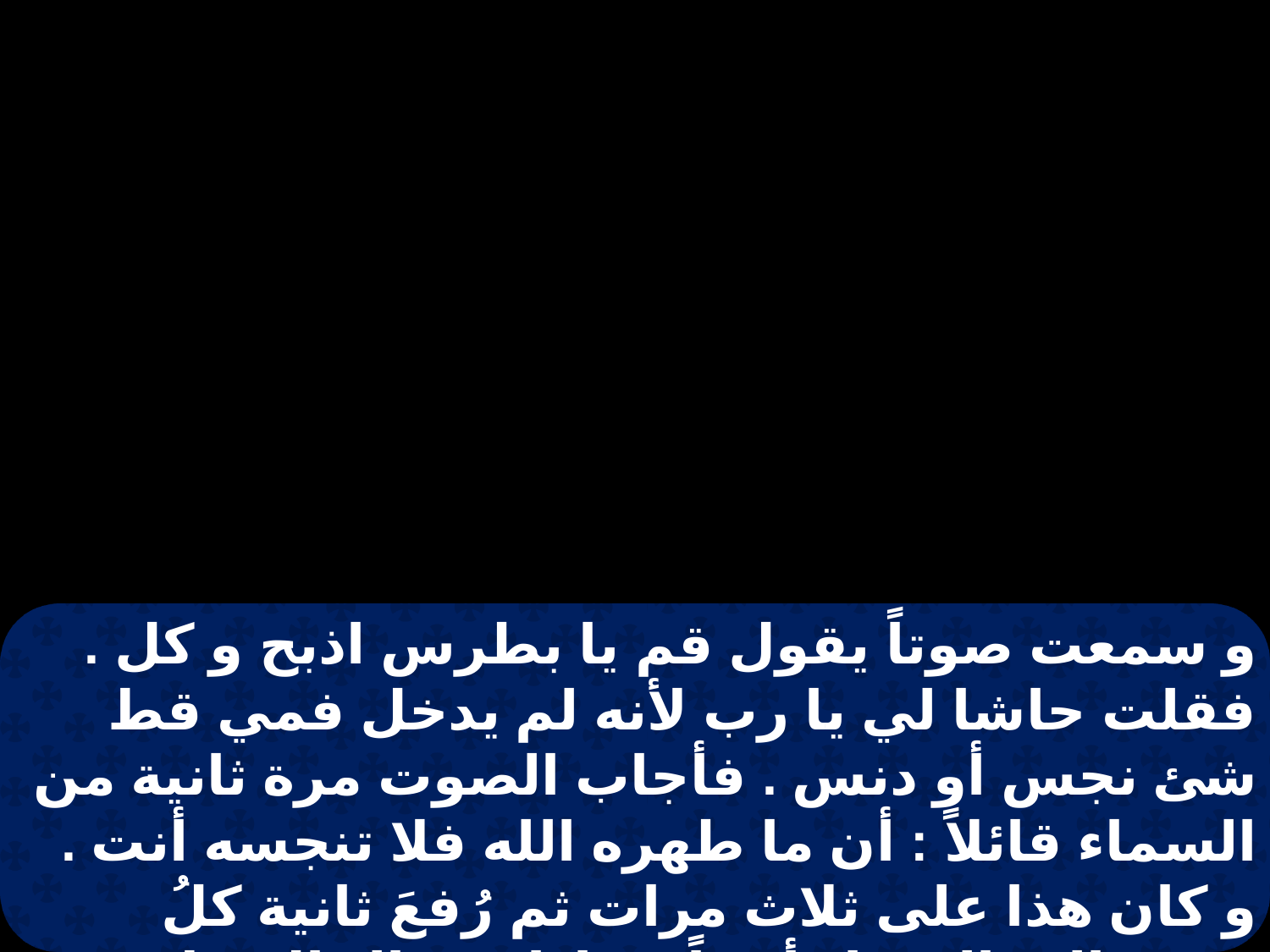

و سمعت صوتاً يقول قم يا بطرس اذبح و كل . فقلت حاشا لي يا رب لأنه لم يدخل فمي قط شئ نجس أو دنس . فأجاب الصوت مرة ثانية من السماء قائلاً : أن ما طهره الله فلا تنجسه أنت . و كان هذا على ثلاث مرات ثم رُفعَ ثانية كلُ شيءٍ إلى السماء أيضاً . و إذا في الحال بثلاث رجال وقفوا علي بابِ البيتِ الذي كنتُ فيهِ مرسلينَ إليَّ مِن قيصرية .